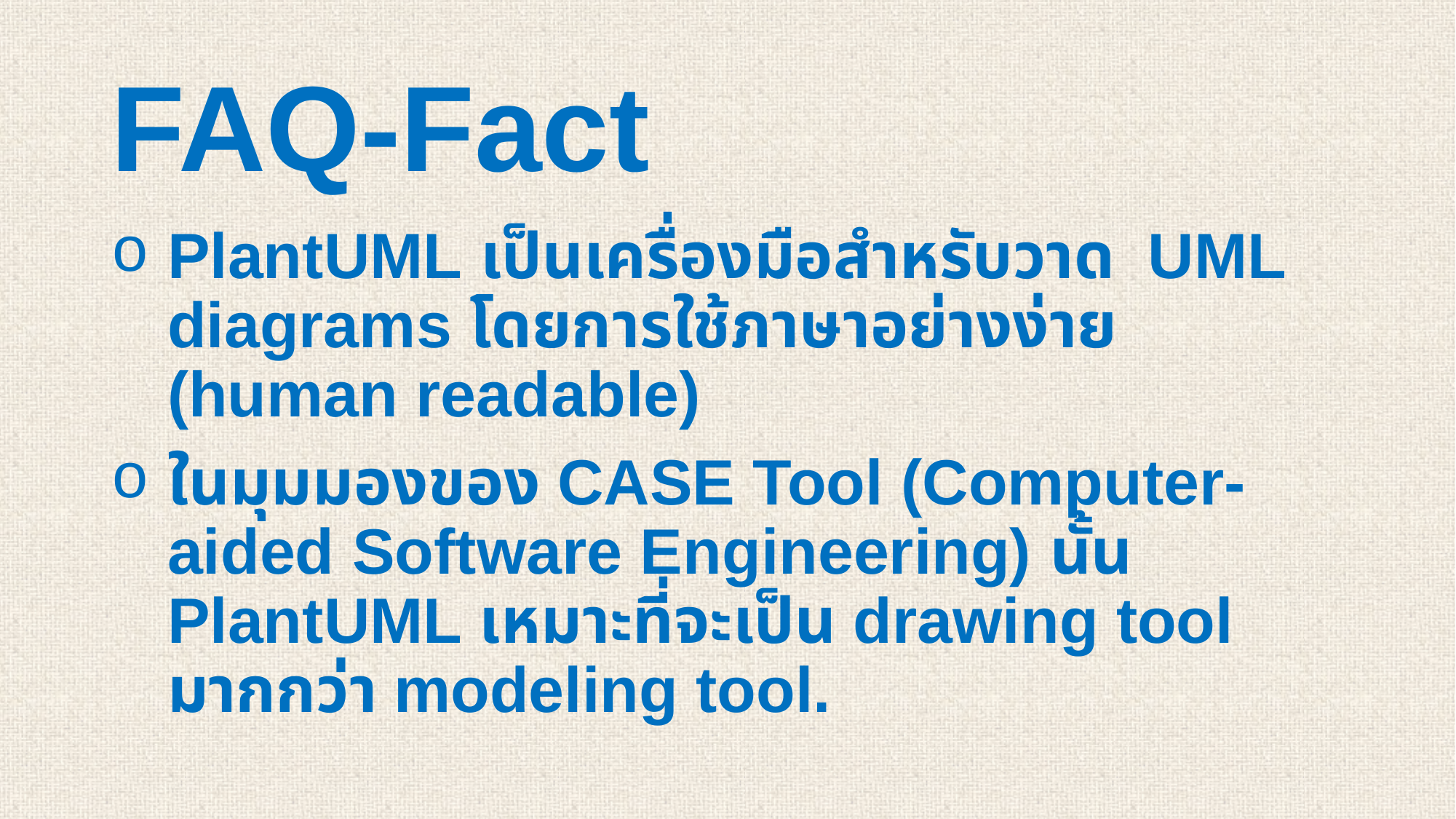

# FAQ-Fact
PlantUML เป็นเครื่องมือสำหรับวาด  UML diagrams โดยการใช้ภาษาอย่างง่าย (human readable)
ในมุมมองของ CASE Tool (Computer-aided Software Engineering) นั้น PlantUML เหมาะที่จะเป็น drawing tool มากกว่า modeling tool.